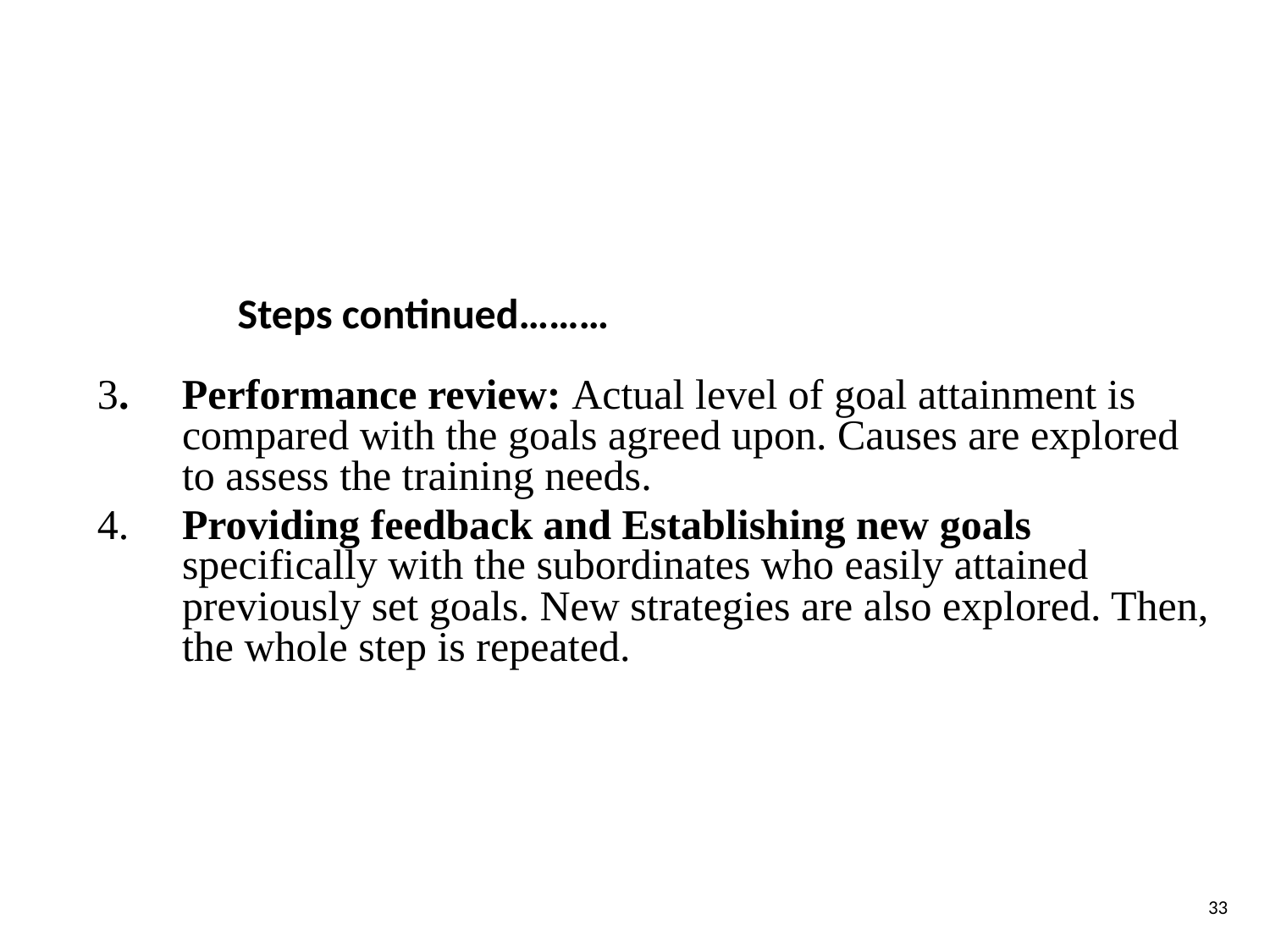

Steps continued………
3.     Performance review: Actual level of goal attainment is compared with the goals agreed upon. Causes are explored to assess the training needs.
4.     Providing feedback and Establishing new goals specifically with the subordinates who easily attained previously set goals. New strategies are also explored. Then, the whole step is repeated.

33